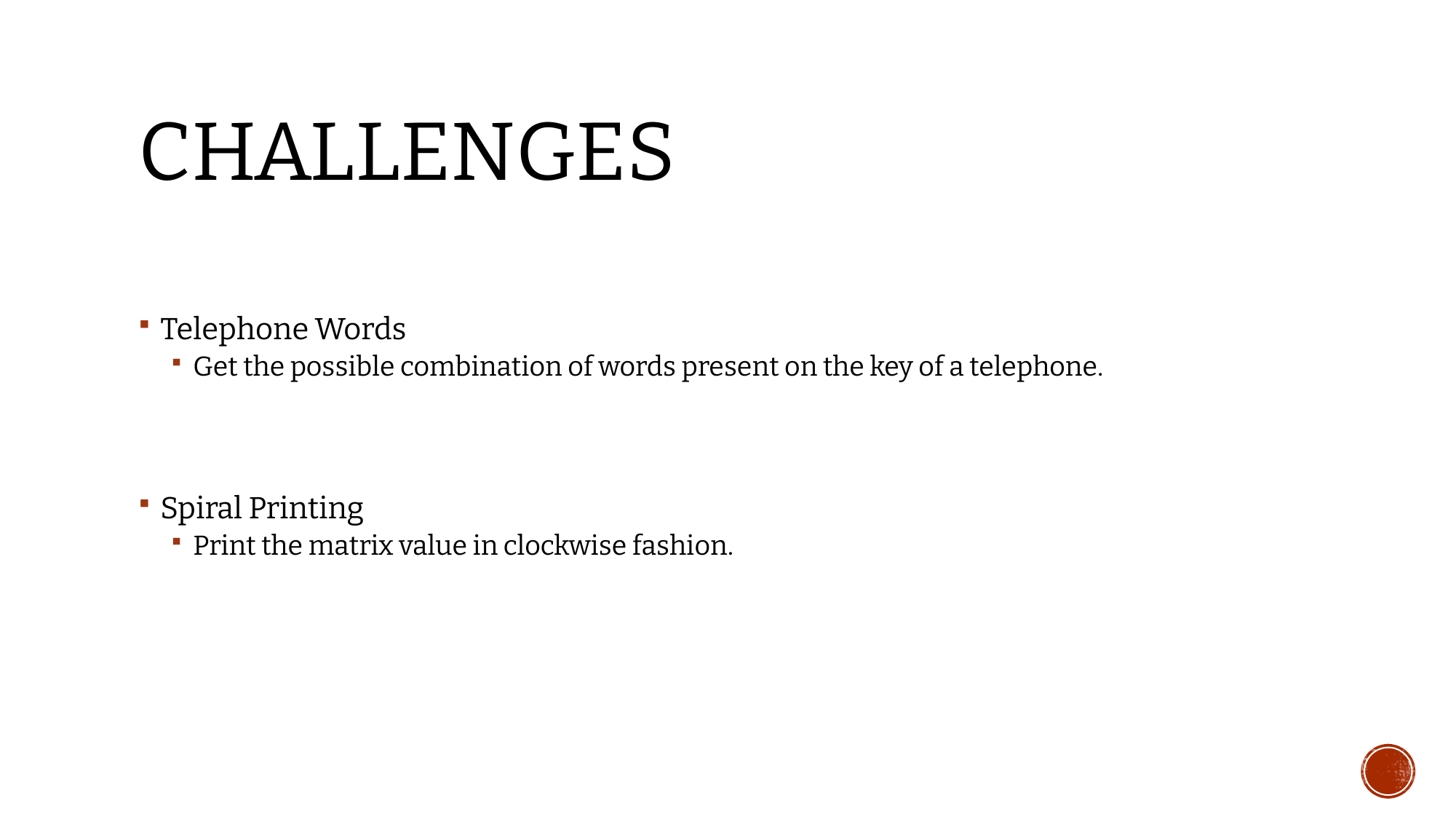

# Challenges

Telephone Words
Get the possible combination of words present on the key of a telephone.

Spiral Printing
Print the matrix value in clockwise fashion.